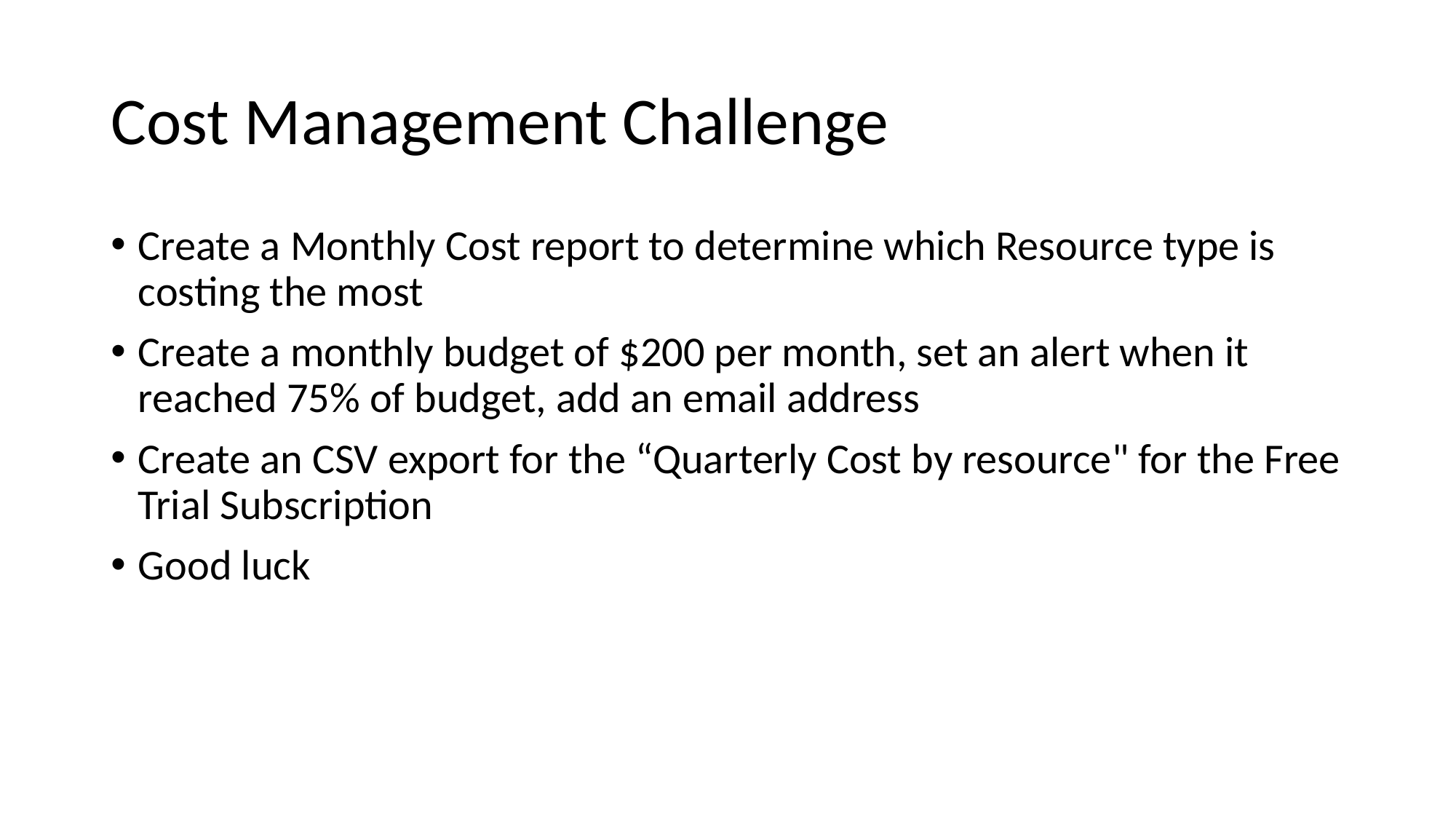

# Cost Management Challenge
Create a Monthly Cost report to determine which Resource type is costing the most
Create a monthly budget of $200 per month, set an alert when it reached 75% of budget, add an email address
Create an CSV export for the “Quarterly Cost by resource" for the Free Trial Subscription
Good luck